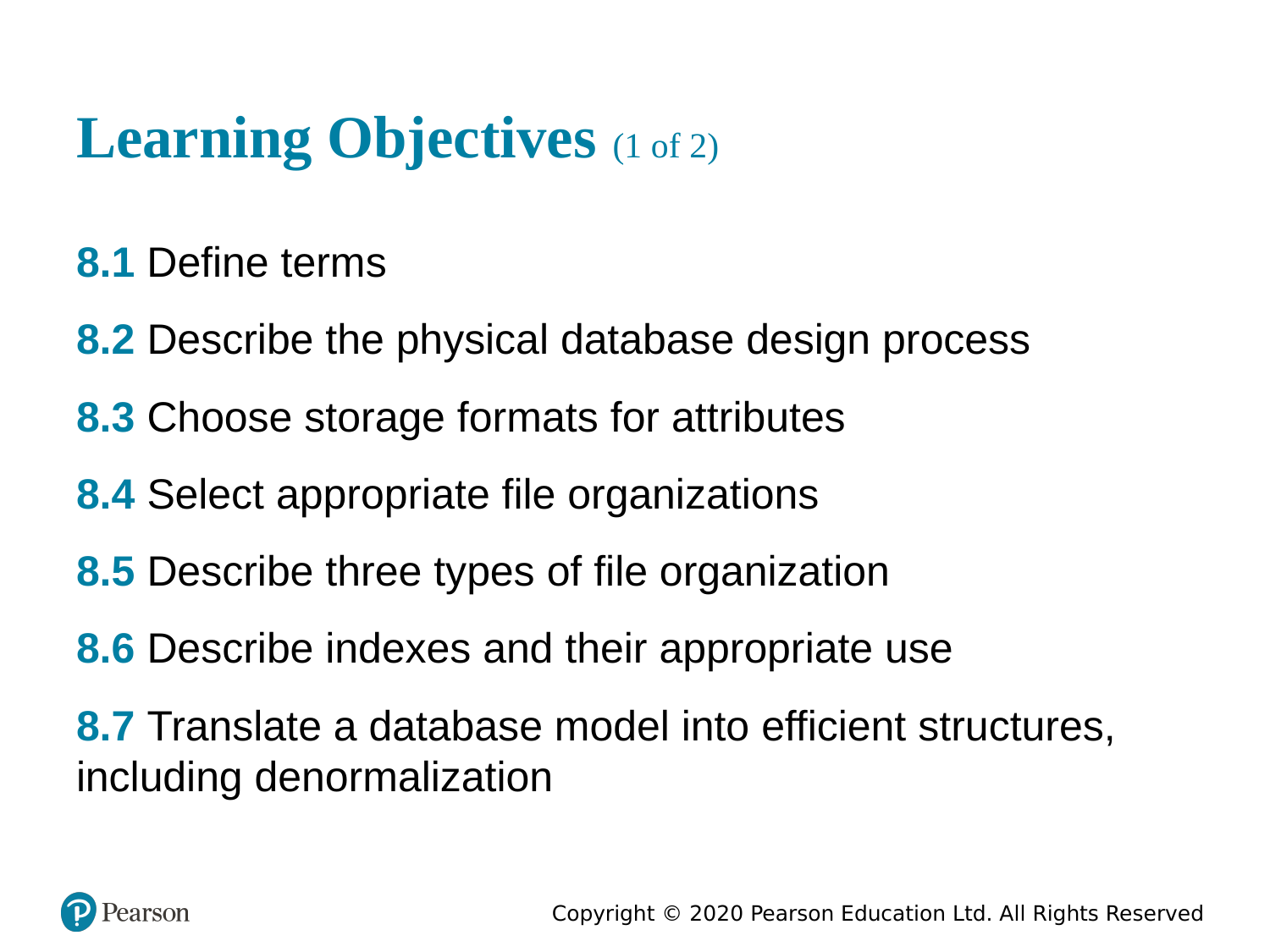

# Learning Objectives (1 of 2)
8.1 Define terms
8.2 Describe the physical database design process
8.3 Choose storage formats for attributes
8.4 Select appropriate file organizations
8.5 Describe three types of file organization
8.6 Describe indexes and their appropriate use
8.7 Translate a database model into efficient structures, including denormalization